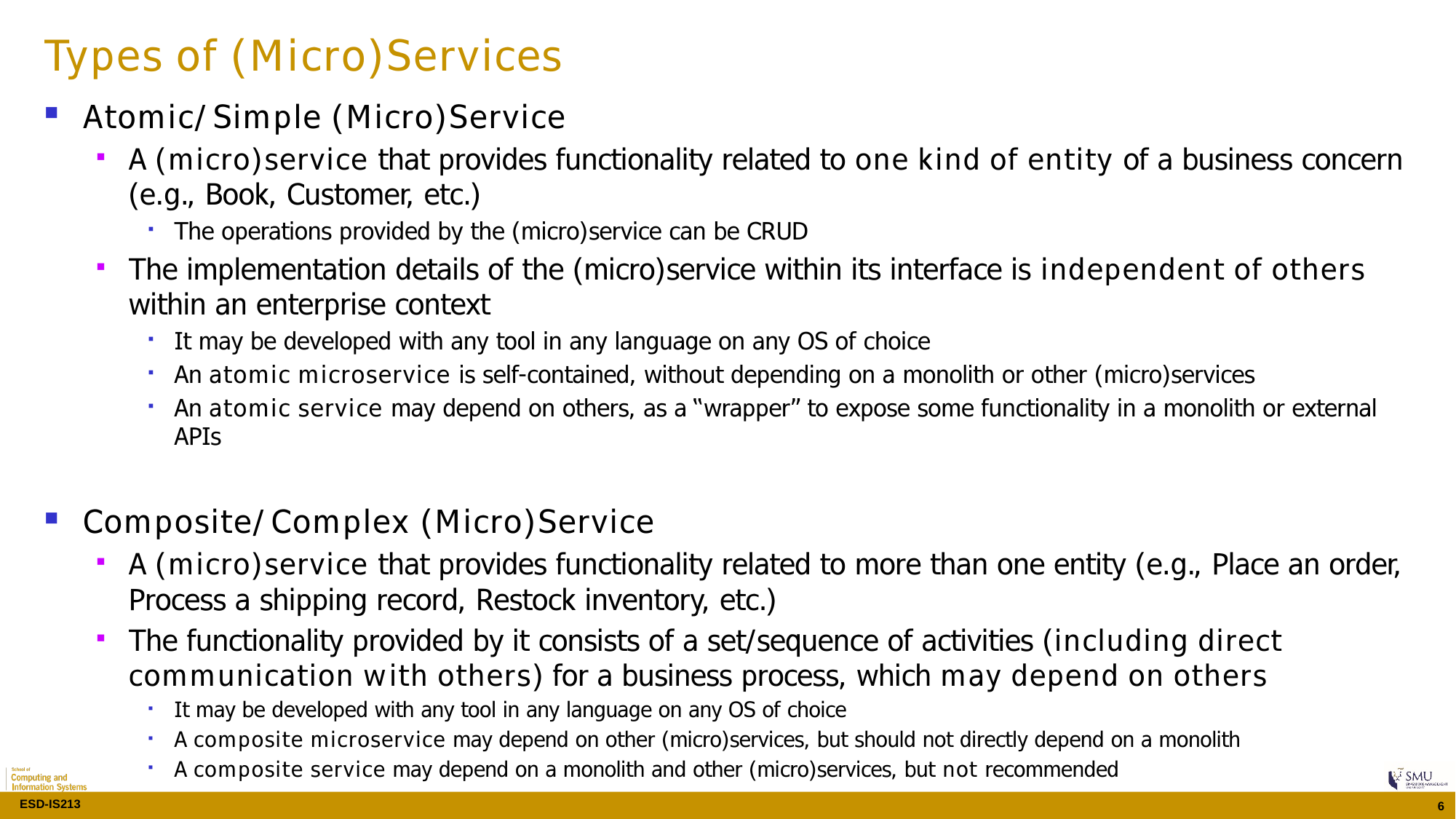

# Types of (Micro)Services
Atomic/Simple (Micro)Service
A (micro)service that provides functionality related to one kind of entity of a business concern (e.g., Book, Customer, etc.)
The operations provided by the (micro)service can be CRUD
The implementation details of the (micro)service within its interface is independent of others within an enterprise context
It may be developed with any tool in any language on any OS of choice
An atomic microservice is self-contained, without depending on a monolith or other (micro)services
An atomic service may depend on others, as a “wrapper” to expose some functionality in a monolith or external APIs

Composite/Complex (Micro)Service
A (micro)service that provides functionality related to more than one entity (e.g., Place an order, Process a shipping record, Restock inventory, etc.)
The functionality provided by it consists of a set/sequence of activities (including direct communication with others) for a business process, which may depend on others
It may be developed with any tool in any language on any OS of choice
A composite microservice may depend on other (micro)services, but should not directly depend on a monolith
A composite service may depend on a monolith and other (micro)services, but not recommended